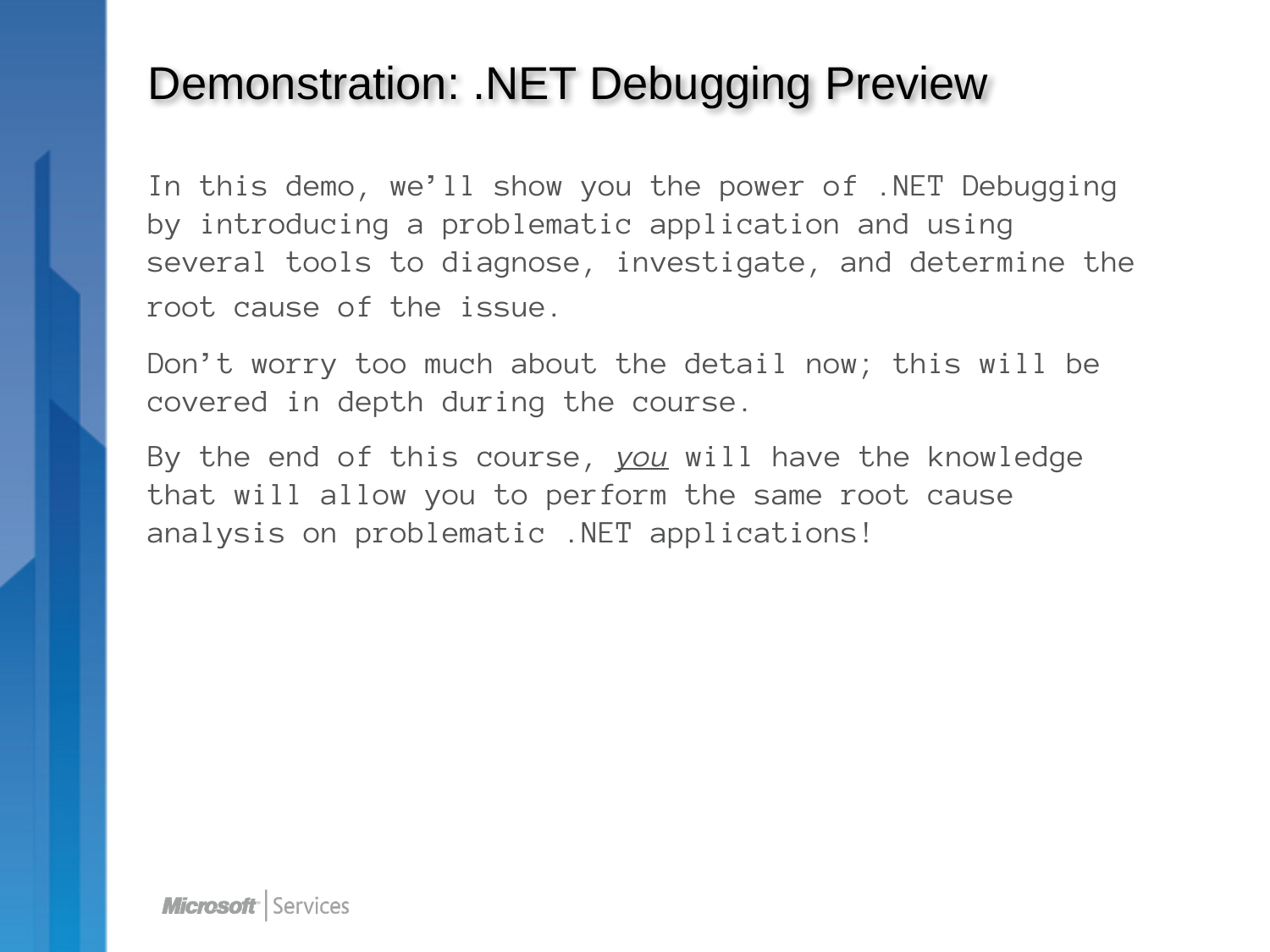

# Demonstration: .NET Debugging Preview
In this demo, we’ll show you the power of .NET Debugging by introducing a problematic application and using several tools to diagnose, investigate, and determine the root cause of the issue.
Don’t worry too much about the detail now; this will be covered in depth during the course.
By the end of this course, you will have the knowledge that will allow you to perform the same root cause analysis on problematic .NET applications!